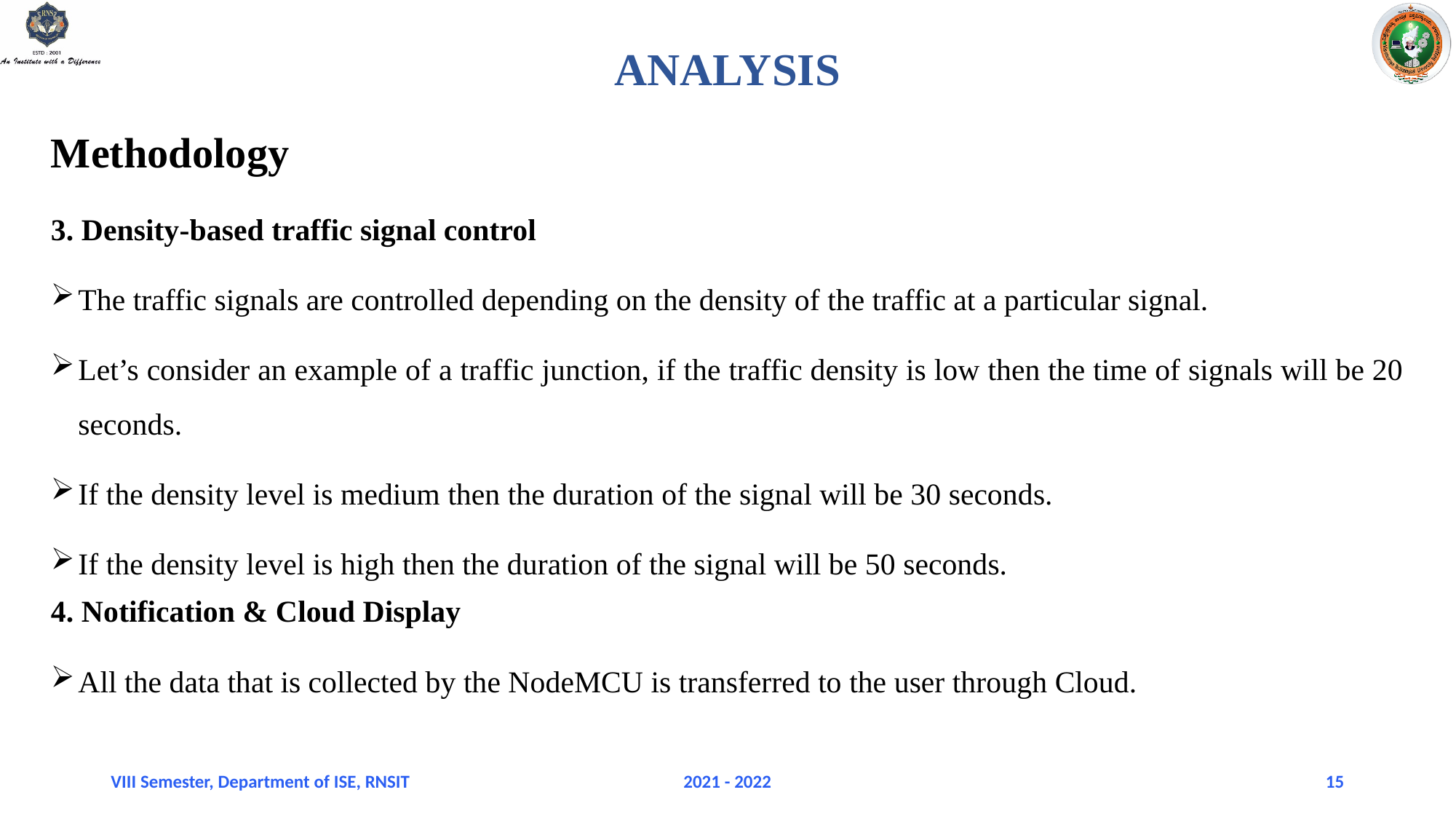

Analysis
Methodology
3. Density-based traffic signal control
The traffic signals are controlled depending on the density of the traffic at a particular signal.
Let’s consider an example of a traffic junction, if the traffic density is low then the time of signals will be 20 seconds.
If the density level is medium then the duration of the signal will be 30 seconds.
If the density level is high then the duration of the signal will be 50 seconds.
4. Notification & Cloud Display
All the data that is collected by the NodeMCU is transferred to the user through Cloud.

VIII Semester, Department of ISE, RNSIT
2021 - 2022
15